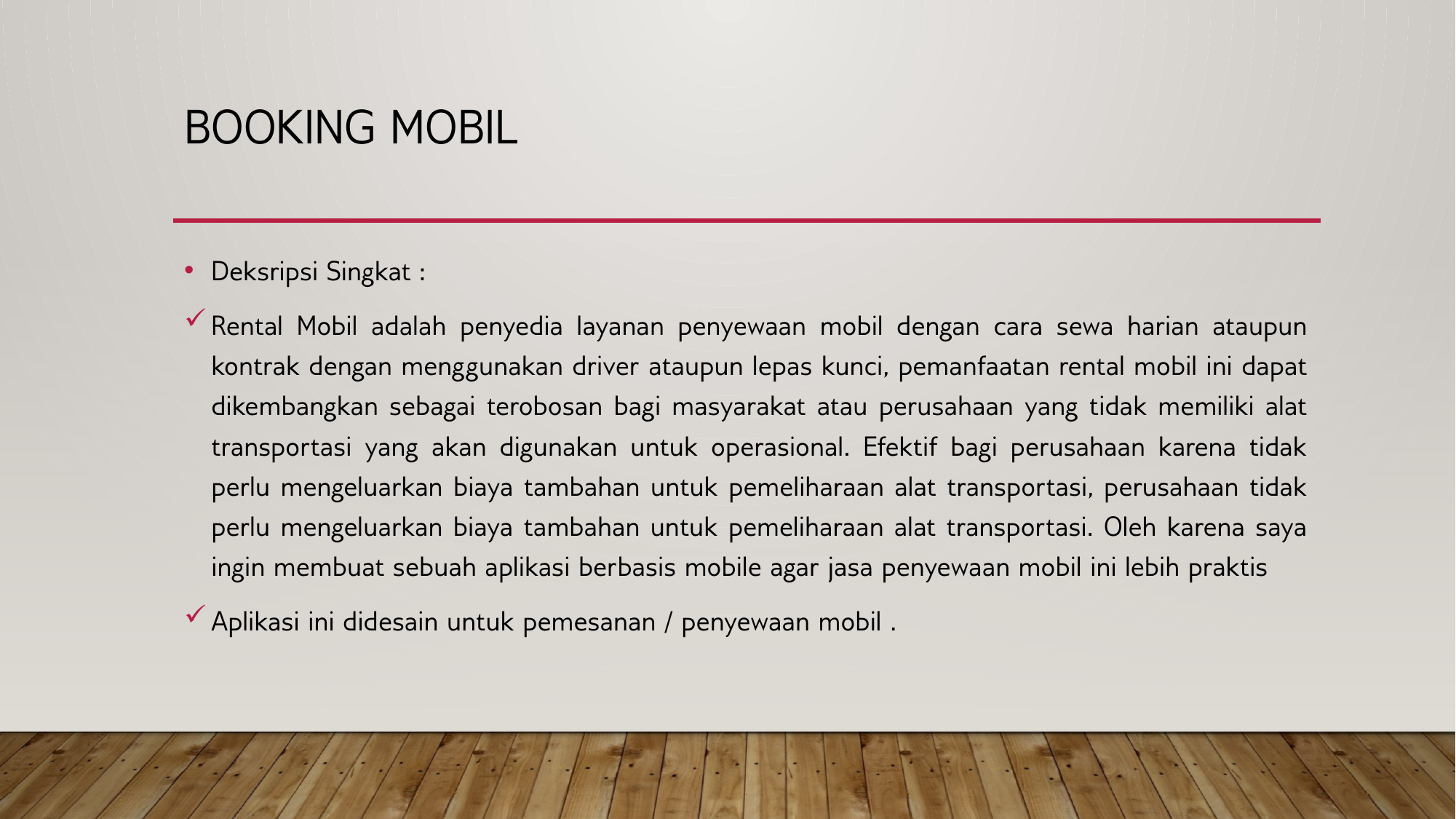

# Booking Mobil
Deksripsi Singkat :
Rental Mobil adalah penyedia layanan penyewaan mobil dengan cara sewa harian ataupun kontrak dengan menggunakan driver ataupun lepas kunci, pemanfaatan rental mobil ini dapat dikembangkan sebagai terobosan bagi masyarakat atau perusahaan yang tidak memiliki alat transportasi yang akan digunakan untuk operasional. Efektif bagi perusahaan karena tidak perlu mengeluarkan biaya tambahan untuk pemeliharaan alat transportasi, perusahaan tidak perlu mengeluarkan biaya tambahan untuk pemeliharaan alat transportasi. Oleh karena saya ingin membuat sebuah aplikasi berbasis mobile agar jasa penyewaan mobil ini lebih praktis
Aplikasi ini didesain untuk pemesanan / penyewaan mobil .